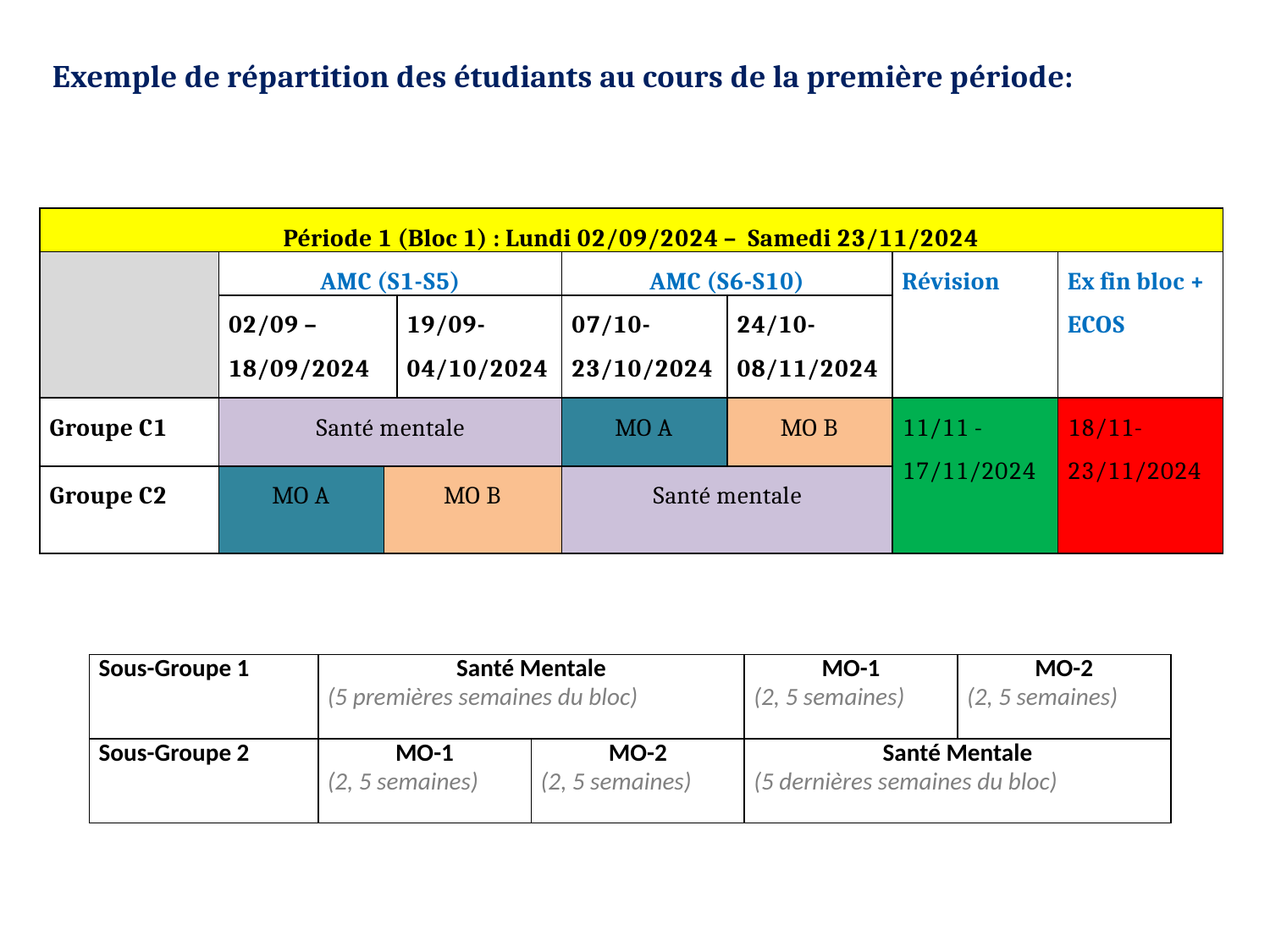

Exemple de répartition des étudiants au cours de la première période:
| Période 1 (Bloc 1) : Lundi 02/09/2024 – Samedi 23/11/2024 |  |  |  |  |  |  |  |
| --- | --- | --- | --- | --- | --- | --- | --- |
|  | AMC (S1-S5) |  |  | AMC (S6-S10) |  | Révision | Ex fin bloc + ECOS |
|  | 02/09 – 18/09/2024 |  | 19/09-04/10/2024 | 07/10-23/10/2024 | 24/10-08/11/2024 |  |  |
| Groupe C1 | Santé mentale |  |  | MO A | MO B | 11/11 -17/11/2024 | 18/11-23/11/2024 |
| Groupe C2 | MO A | MO B |  | Santé mentale |  |  |  |
| Sous-Groupe 1 | Santé Mentale (5 premières semaines du bloc) |  | MO-1 (2, 5 semaines) | MO-2 (2, 5 semaines) |
| --- | --- | --- | --- | --- |
| Sous-Groupe 2 | MO-1 (2, 5 semaines) | MO-2 (2, 5 semaines) | Santé Mentale (5 dernières semaines du bloc) |  |